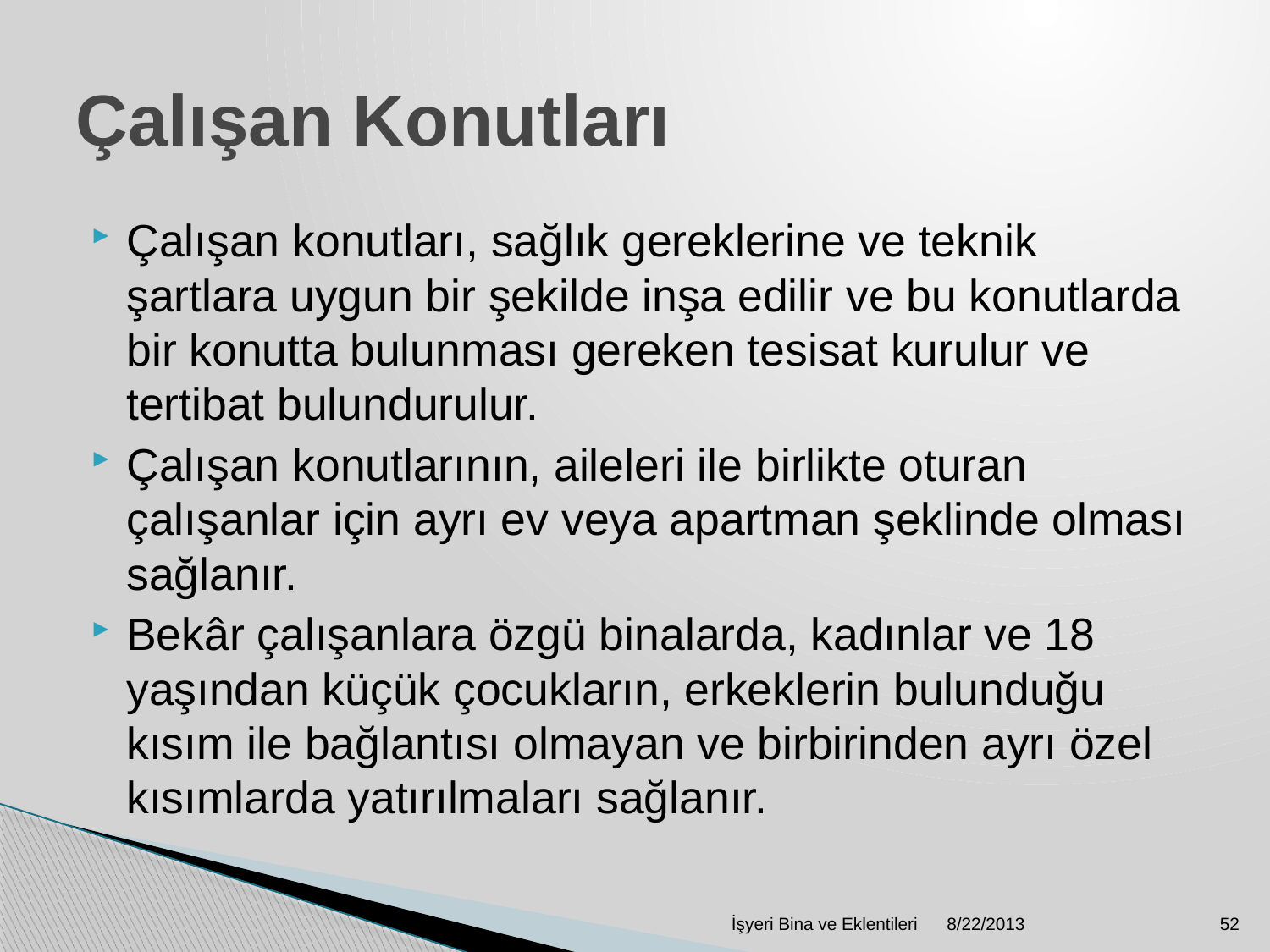

# Çalışan Konutları
Çalışan konutları, sağlık gereklerine ve teknik şartlara uygun bir şekilde inşa edilir ve bu konutlarda bir konutta bulunması gereken tesisat kurulur ve tertibat bulundurulur.
Çalışan konutlarının, aileleri ile birlikte oturan çalışanlar için ayrı ev veya apartman şeklinde olması sağlanır.
Bekâr çalışanlara özgü binalarda, kadınlar ve 18 yaşından küçük çocukların, erkeklerin bulunduğu kısım ile bağlantısı olmayan ve birbirinden ayrı özel kısımlarda yatırılmaları sağlanır.

İşyeri Bina ve Eklentileri
8/22/2013
52